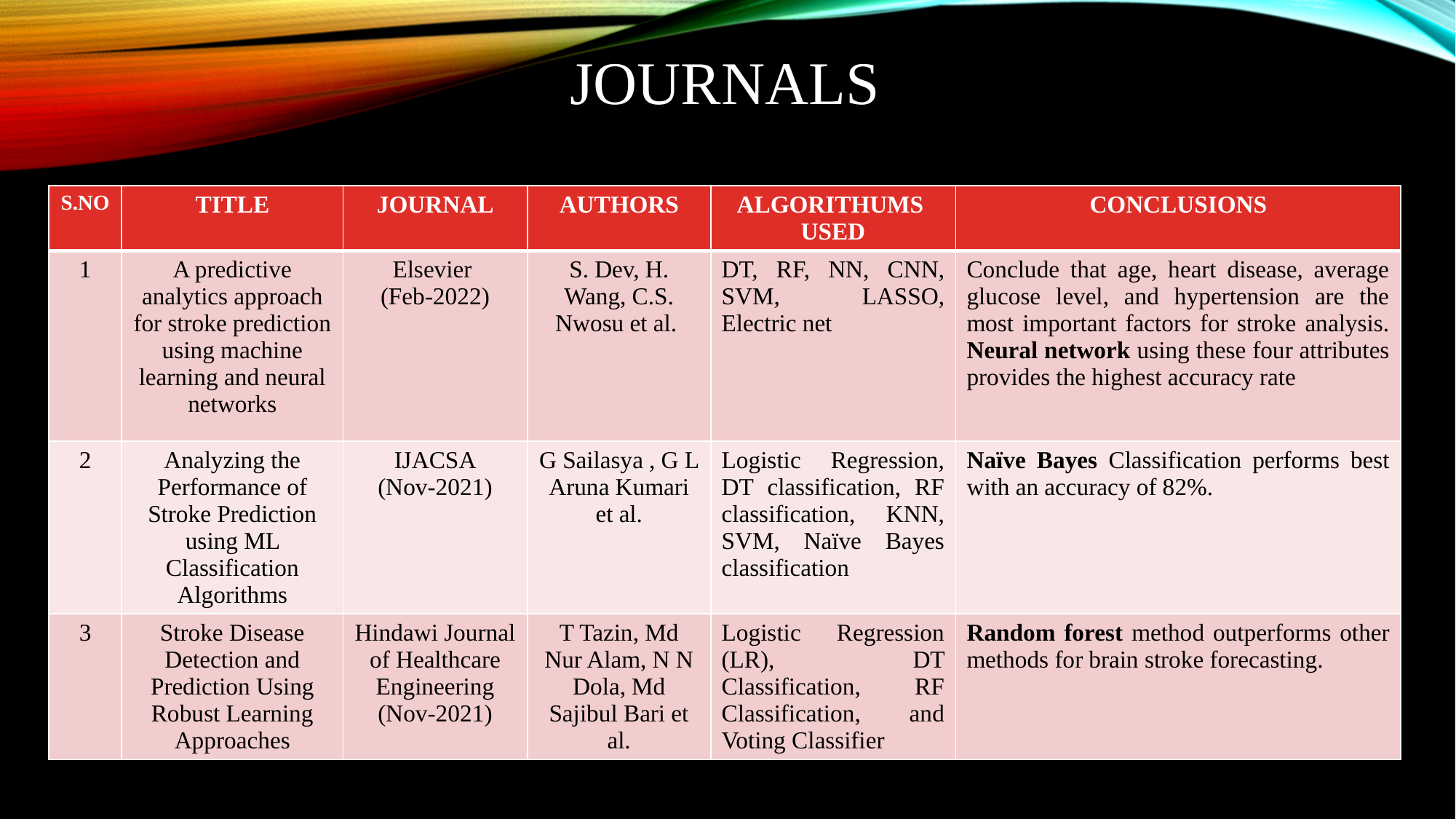

# JOURNALS
| S.NO | TITLE | JOURNAL | AUTHORS | ALGORITHUMS USED | CONCLUSIONS |
| --- | --- | --- | --- | --- | --- |
| 1 | A predictive analytics approach for stroke prediction using machine learning and neural networks | Elsevier (Feb-2022) | S. Dev, H. Wang, C.S. Nwosu et al. | DT, RF, NN, CNN, SVM, LASSO, Electric net | Conclude that age, heart disease, average glucose level, and hypertension are the most important factors for stroke analysis. Neural network using these four attributes provides the highest accuracy rate |
| 2 | Analyzing the Performance of Stroke Prediction using ML Classification Algorithms | IJACSA (Nov-2021) | G Sailasya , G L Aruna Kumari et al. | Logistic Regression, DT classification, RF classification, KNN, SVM, Naïve Bayes classification | Naïve Bayes Classification performs best with an accuracy of 82%. |
| 3 | Stroke Disease Detection and Prediction Using Robust Learning Approaches | Hindawi Journal of Healthcare Engineering (Nov-2021) | T Tazin, Md Nur Alam, N N Dola, Md Sajibul Bari et al. | Logistic Regression (LR), DT Classification, RF Classification, and Voting Classifier | Random forest method outperforms other methods for brain stroke forecasting. |